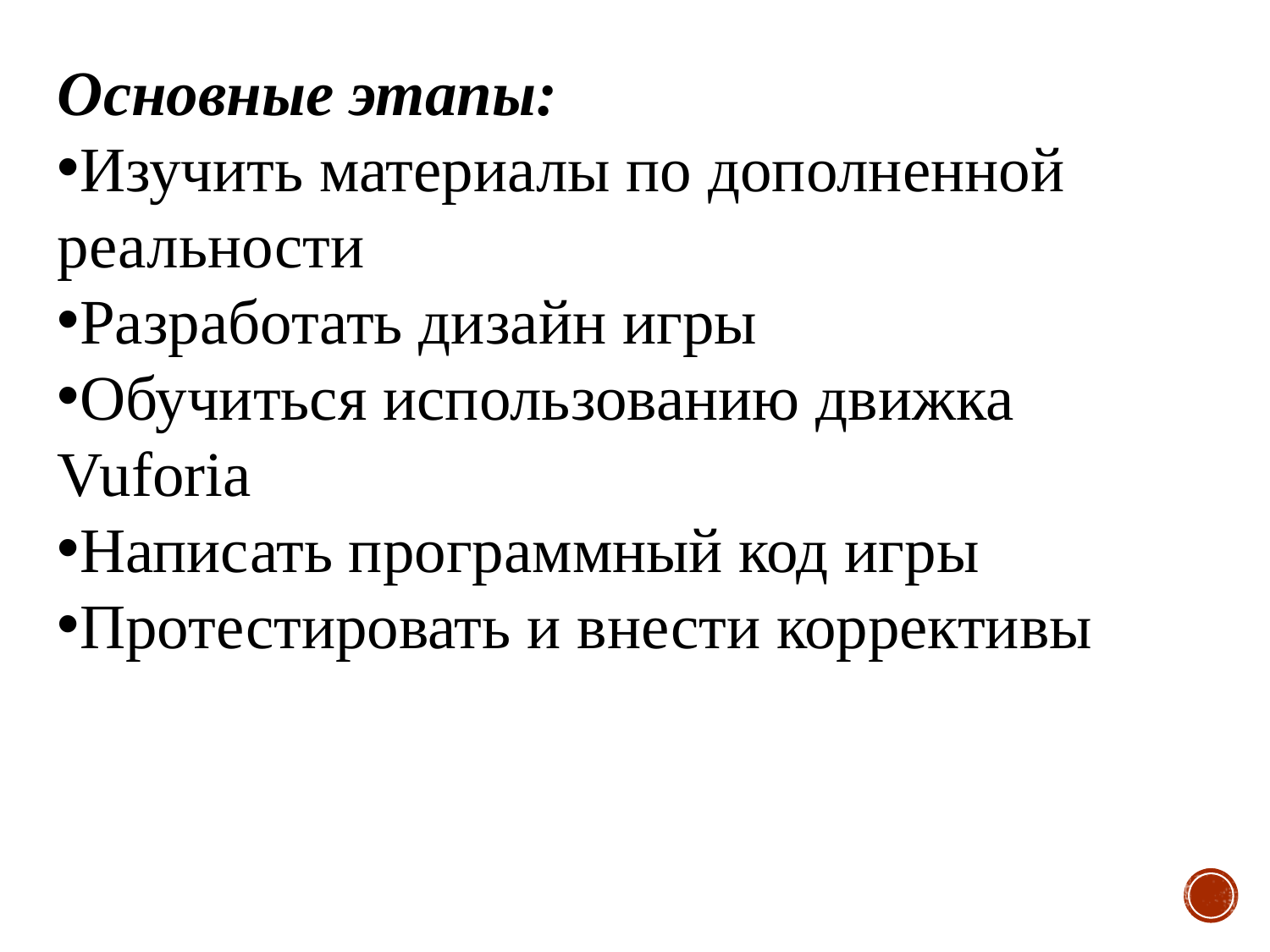

Основные этапы:
Изучить материалы по дополненной реальности
Разработать дизайн игры
Обучиться использованию движка Vuforia
Написать программный код игры
Протестировать и внести коррективы